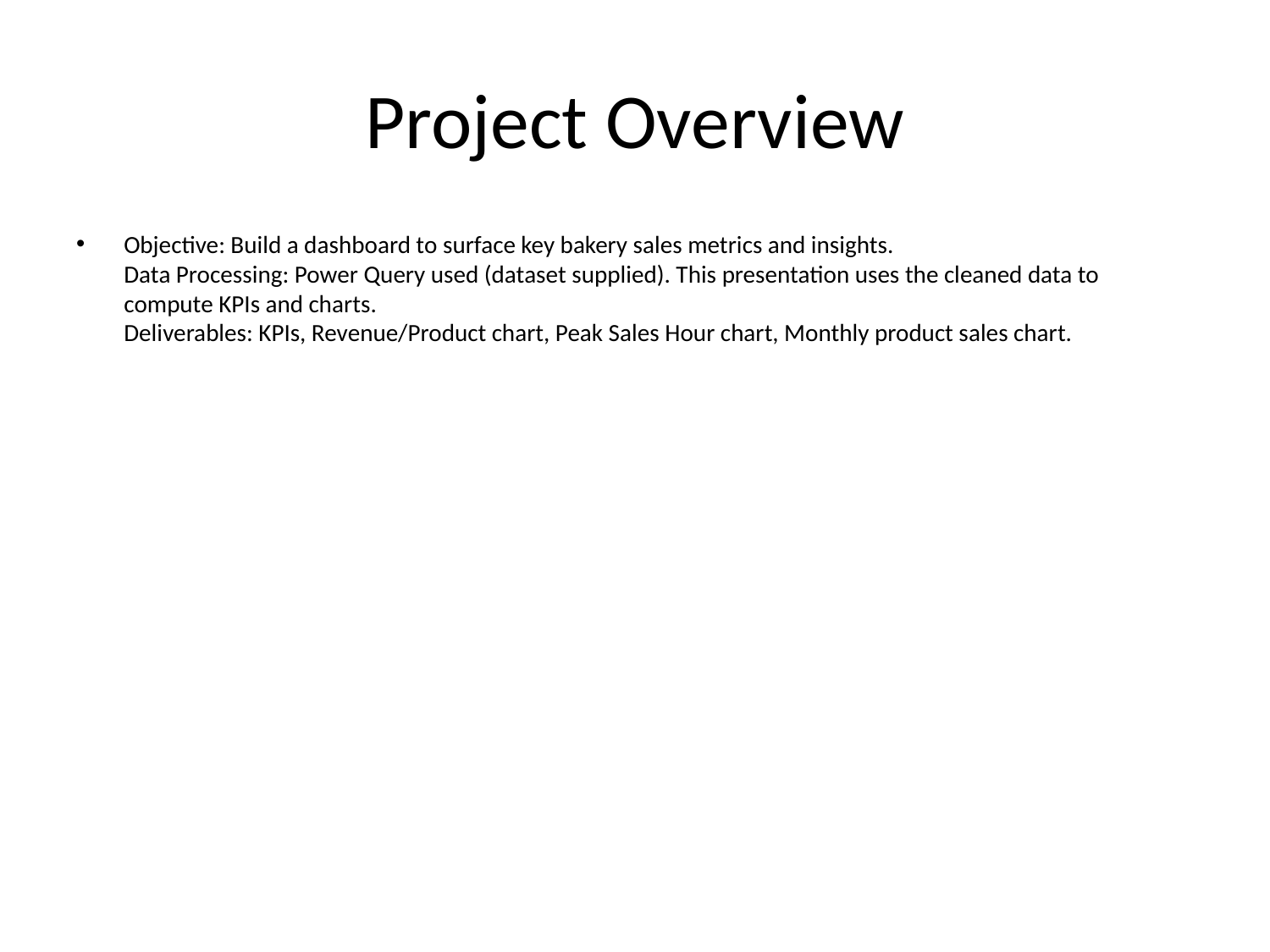

# Project Overview
Objective: Build a dashboard to surface key bakery sales metrics and insights.
Data Processing: Power Query used (dataset supplied). This presentation uses the cleaned data to compute KPIs and charts.
Deliverables: KPIs, Revenue/Product chart, Peak Sales Hour chart, Monthly product sales chart.